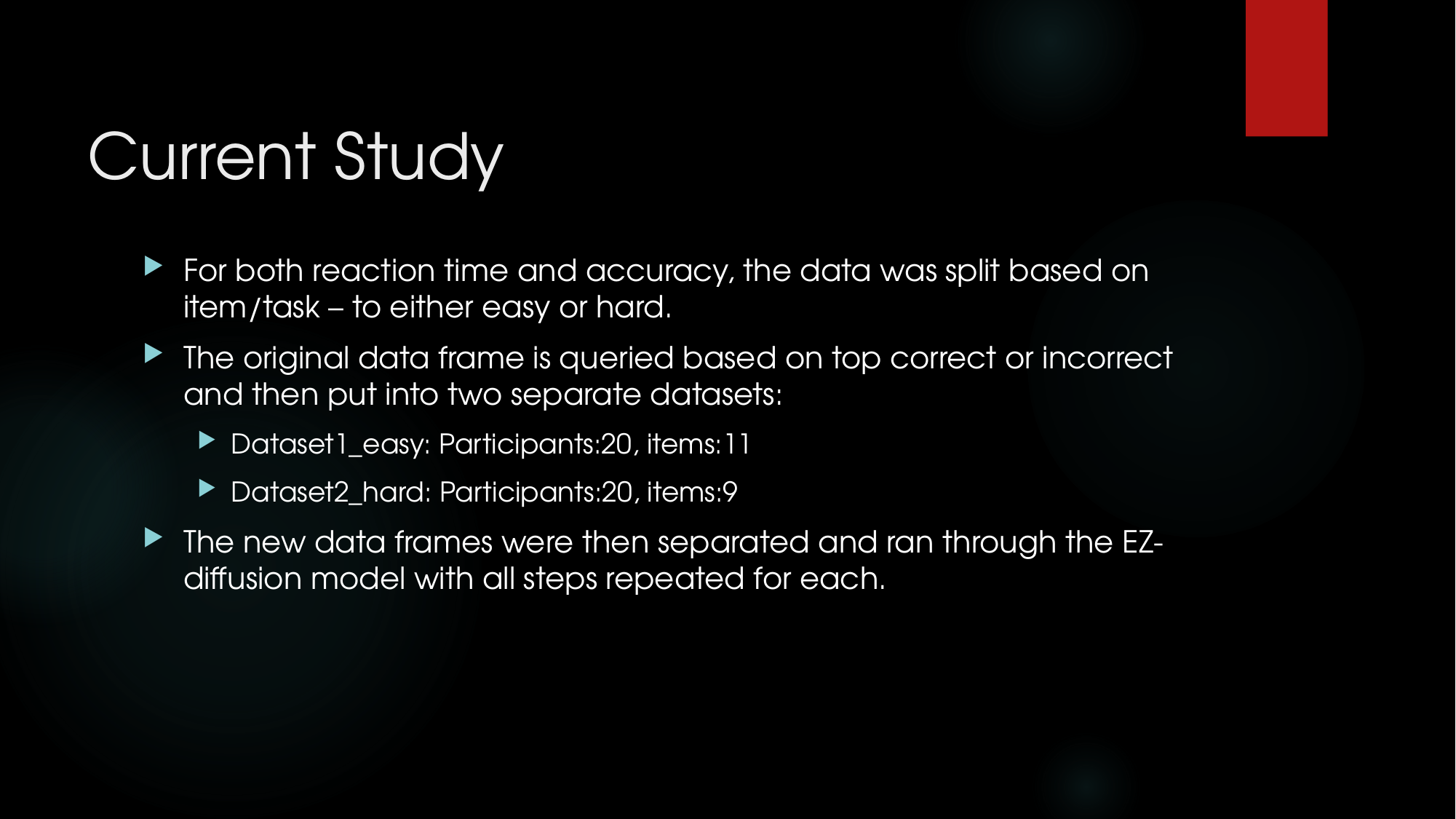

# Current Study
For both reaction time and accuracy, the data was split based on item/task – to either easy or hard.
The original data frame is queried based on top correct or incorrect and then put into two separate datasets:
Dataset1_easy: Participants:20, items:11
Dataset2_hard: Participants:20, items:9
The new data frames were then separated and ran through the EZ-diffusion model with all steps repeated for each.